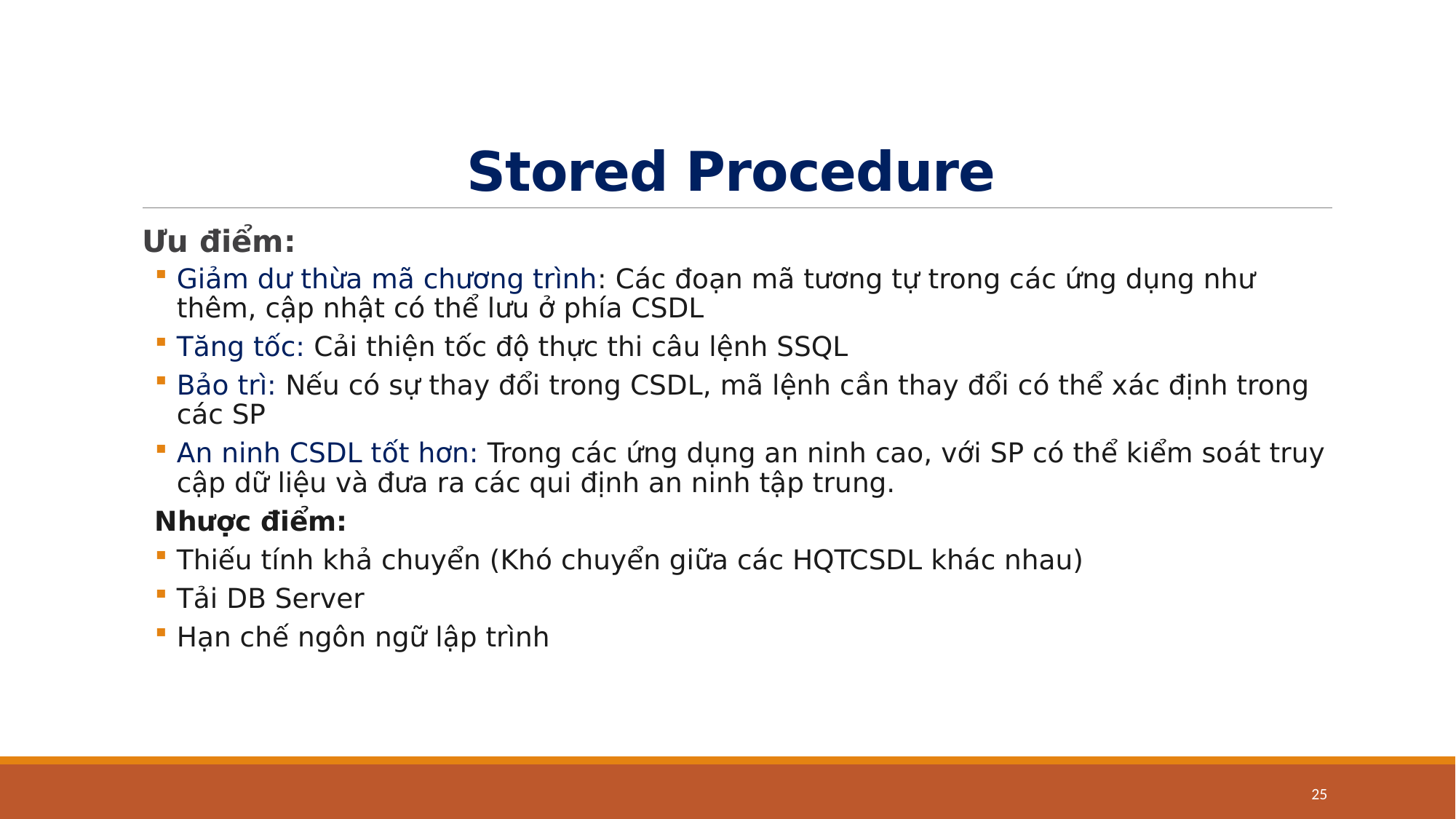

# Stored Procedure
Ưu điểm:
Giảm dư thừa mã chương trình: Các đoạn mã tương tự trong các ứng dụng như thêm, cập nhật có thể lưu ở phía CSDL
Tăng tốc: Cải thiện tốc độ thực thi câu lệnh SSQL
Bảo trì: Nếu có sự thay đổi trong CSDL, mã lệnh cần thay đổi có thể xác định trong các SP
An ninh CSDL tốt hơn: Trong các ứng dụng an ninh cao, với SP có thể kiểm soát truy cập dữ liệu và đưa ra các qui định an ninh tập trung.
Nhược điểm:
Thiếu tính khả chuyển (Khó chuyển giữa các HQTCSDL khác nhau)
Tải DB Server
Hạn chế ngôn ngữ lập trình

25